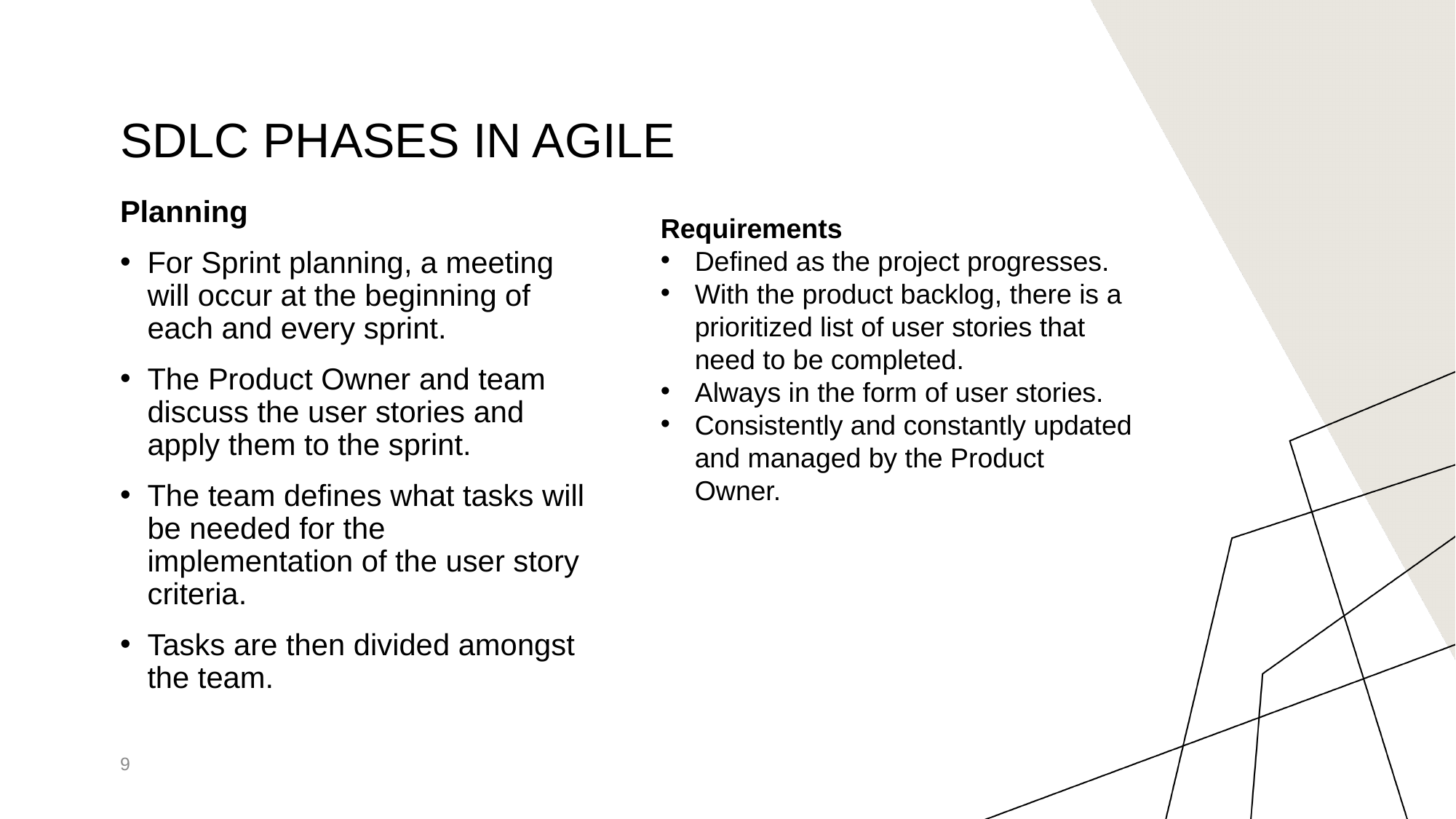

# SDLC Phases in Agile
Planning
For Sprint planning, a meeting will occur at the beginning of each and every sprint.
The Product Owner and team discuss the user stories and apply them to the sprint.
The team defines what tasks will be needed for the implementation of the user story criteria.
Tasks are then divided amongst the team.
Requirements
Defined as the project progresses.
With the product backlog, there is a prioritized list of user stories that need to be completed.
Always in the form of user stories.
Consistently and constantly updated and managed by the Product Owner.
9